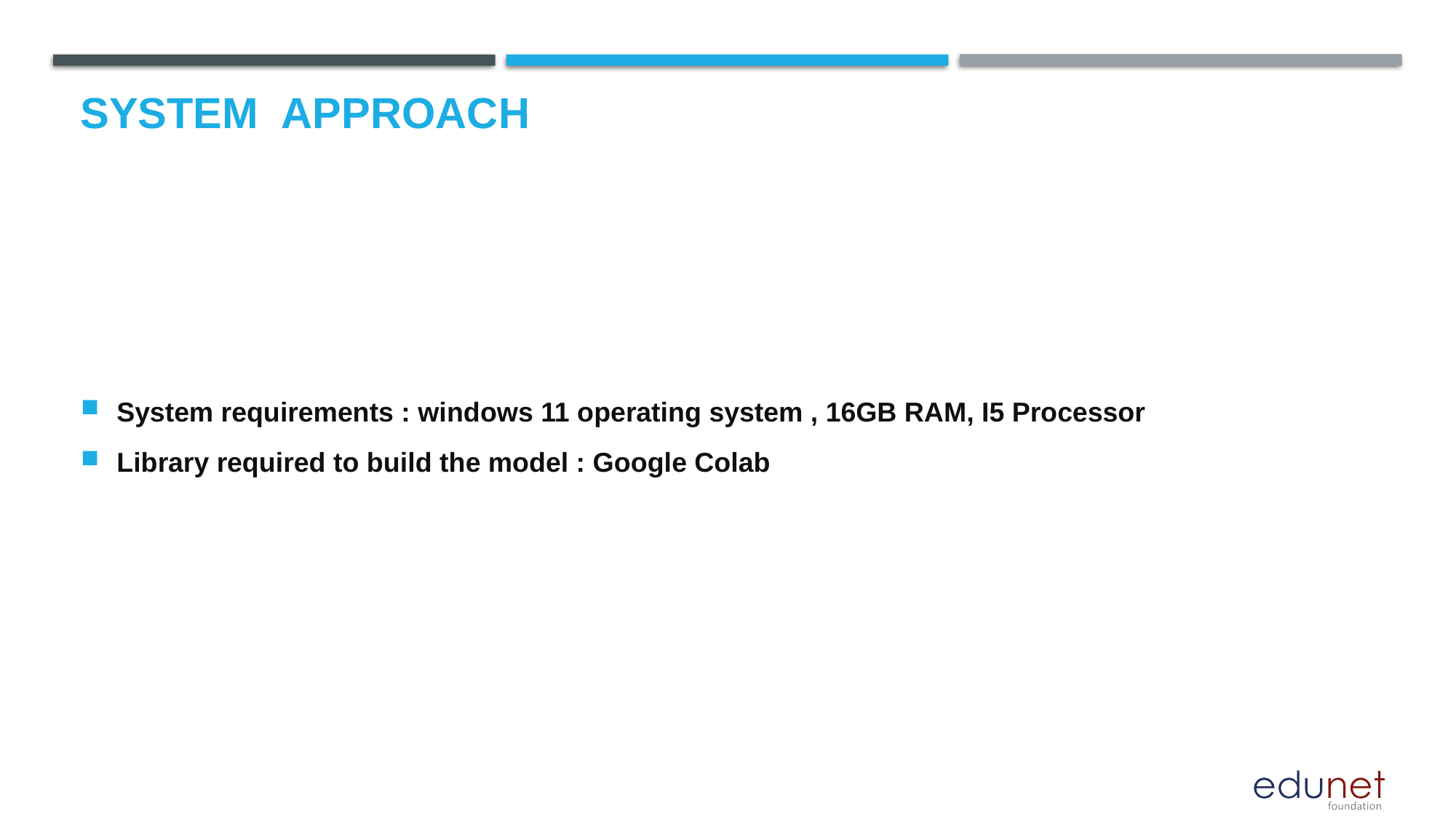

# System  Approach
System requirements : windows 11 operating system , 16GB RAM, I5 Processor
Library required to build the model : Google Colab